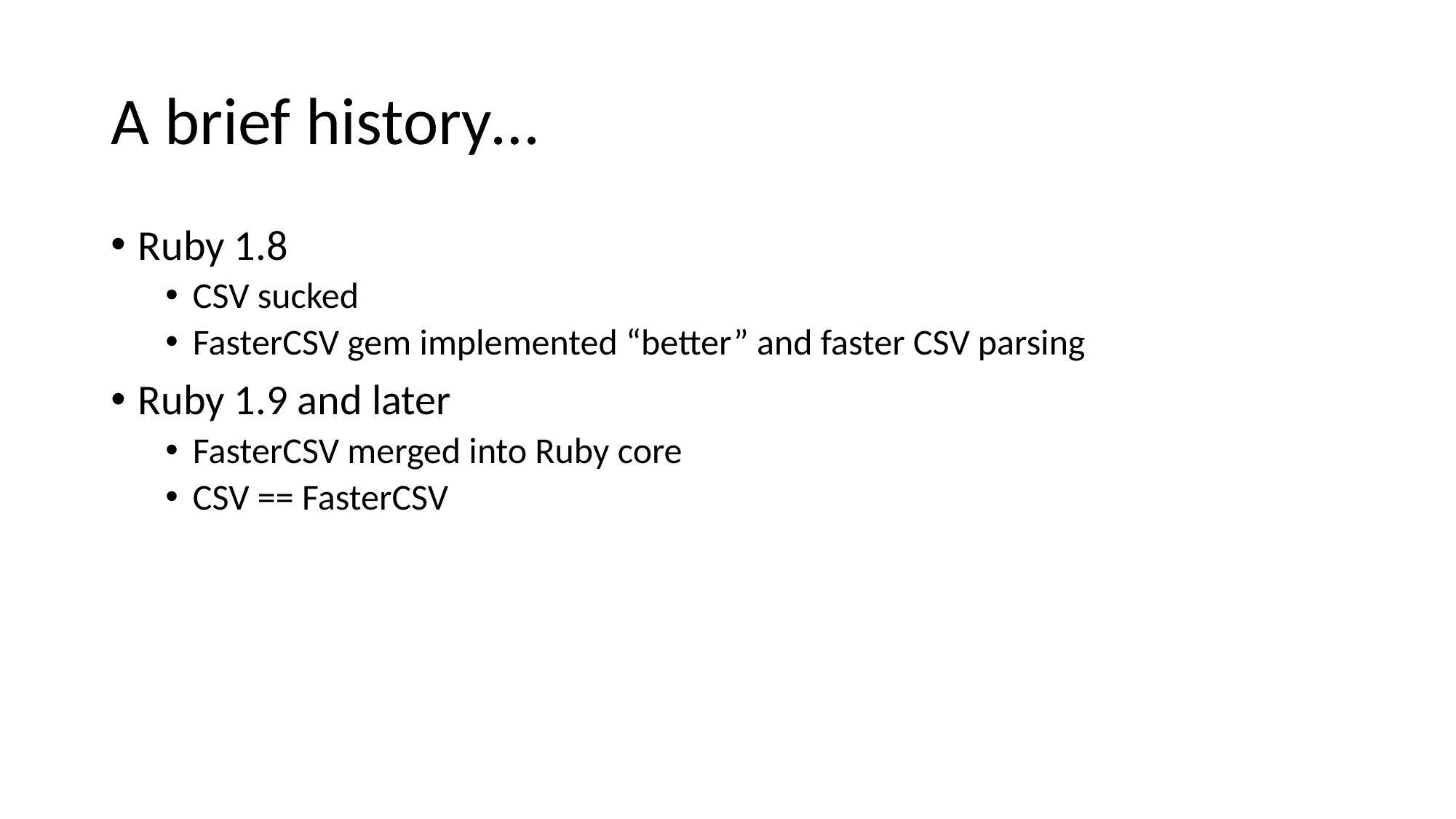

# A brief history…
Ruby 1.8
CSV sucked
FasterCSV gem implemented “better” and faster CSV parsing
Ruby 1.9 and later
FasterCSV merged into Ruby core
CSV == FasterCSV